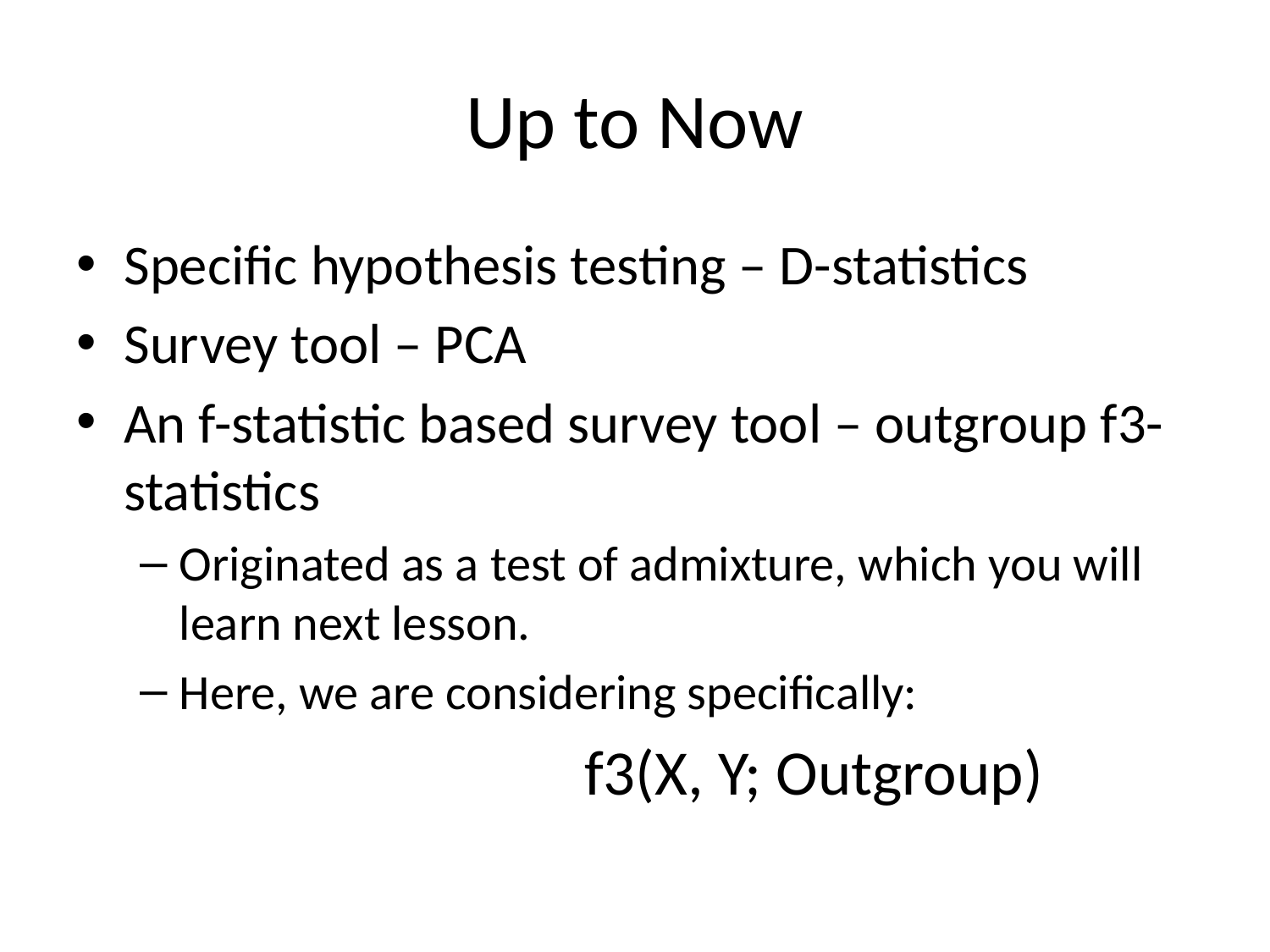

# Up to Now
Specific hypothesis testing – D-statistics
Survey tool – PCA
An f-statistic based survey tool – outgroup f3-statistics
Originated as a test of admixture, which you will learn next lesson.
Here, we are considering specifically:
 			f3(X, Y; Outgroup)